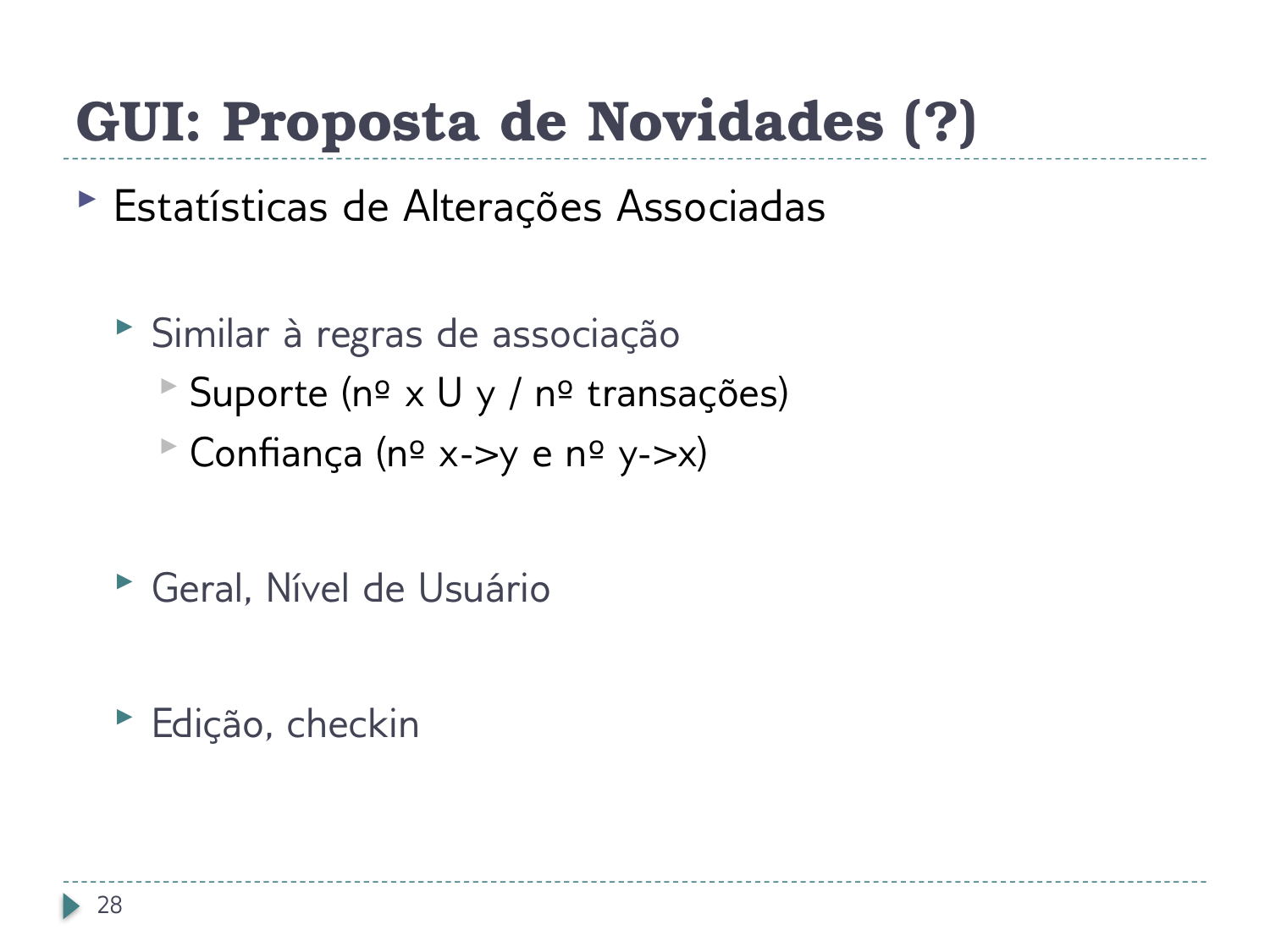

# GUI: Proposta de Novidades (?)
Estatísticas de Alterações Associadas

Similar à regras de associação
Suporte (nº x U y / nº transações)
Confiança (nº x->y e nº y->x)

Geral, Nível de Usuário

Edição, checkin

28